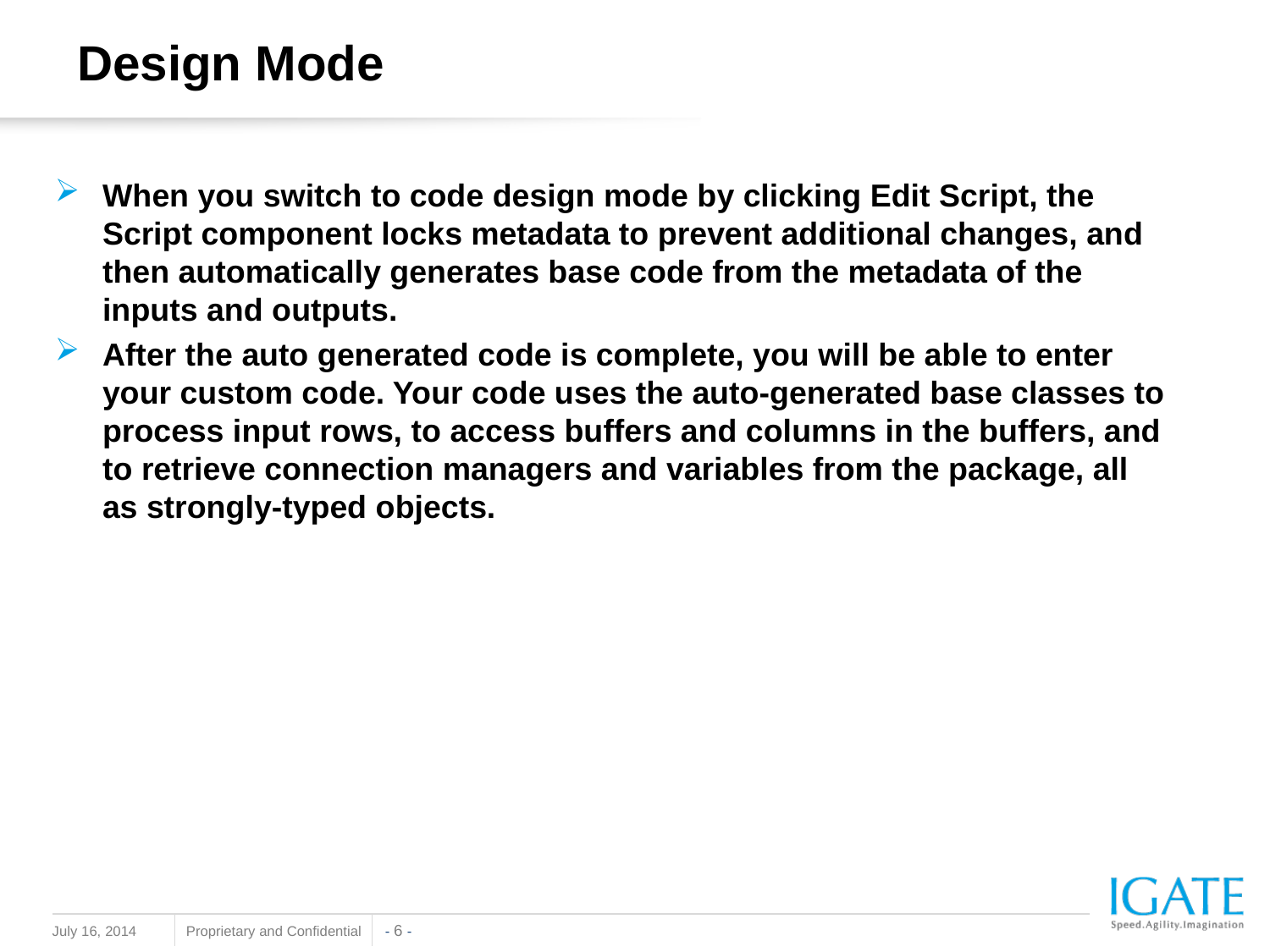

Design Mode
When you switch to code design mode by clicking Edit Script, the Script component locks metadata to prevent additional changes, and then automatically generates base code from the metadata of the inputs and outputs.
After the auto generated code is complete, you will be able to enter your custom code. Your code uses the auto-generated base classes to process input rows, to access buffers and columns in the buffers, and to retrieve connection managers and variables from the package, all as strongly-typed objects.